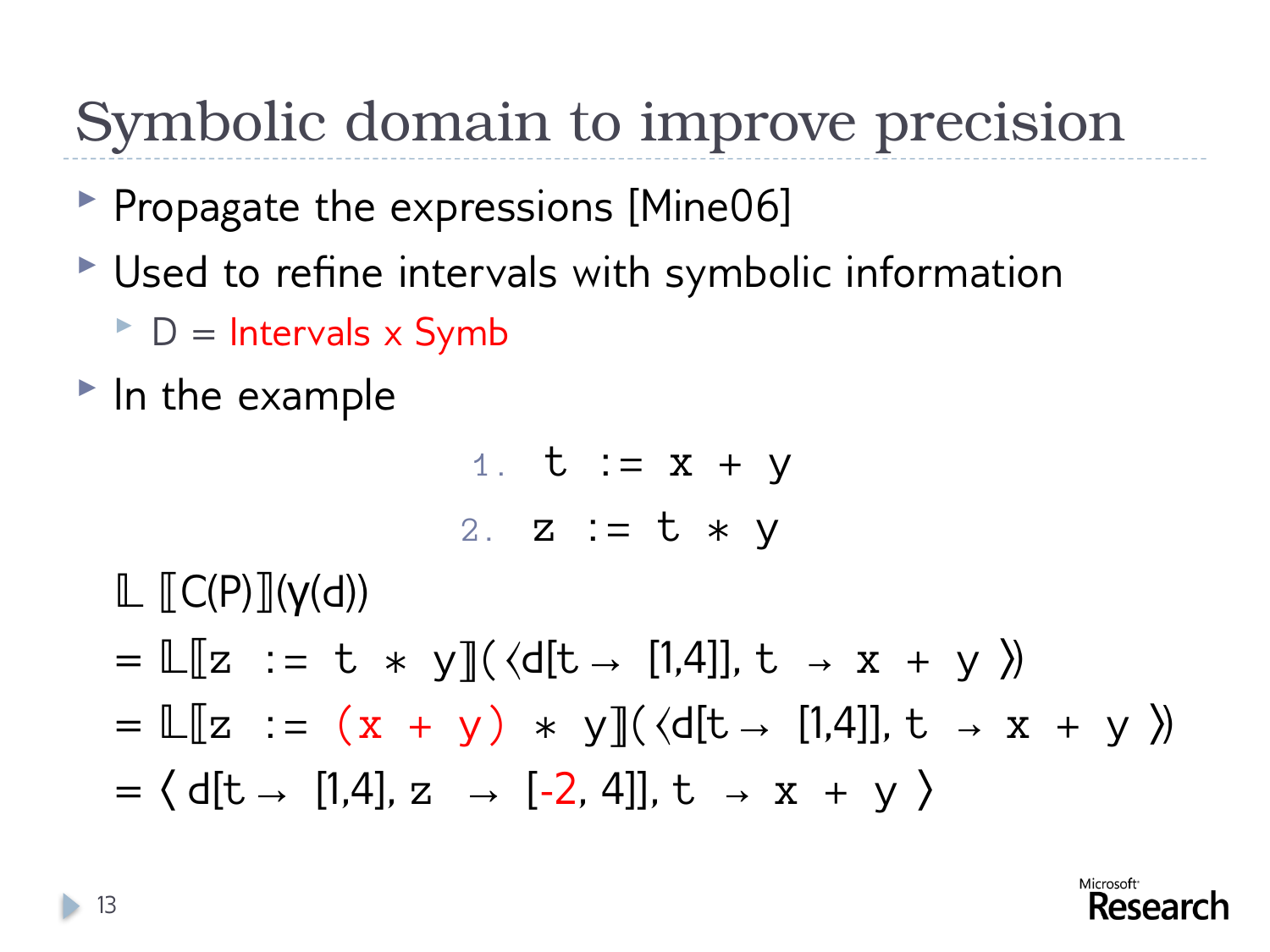

# Symbolic domain to improve precision
Propagate the expressions [Mine06]
Used to refine intervals with symbolic information
D = Intervals x Symb
In the example
t := x + y
z := t * y
	𝕃 ⟦C(P)⟧(γ(d))
	= 𝕃⟦z := t * y⟧(〈d[t→ [1,4]], t → x + y 〉)
	= 𝕃⟦z := (x + y) * y⟧(〈d[t→ [1,4]], t → x + y 〉)
	= 〈 d[t→ [1,4], z → [-2, 4]], t → x + y 〉

13